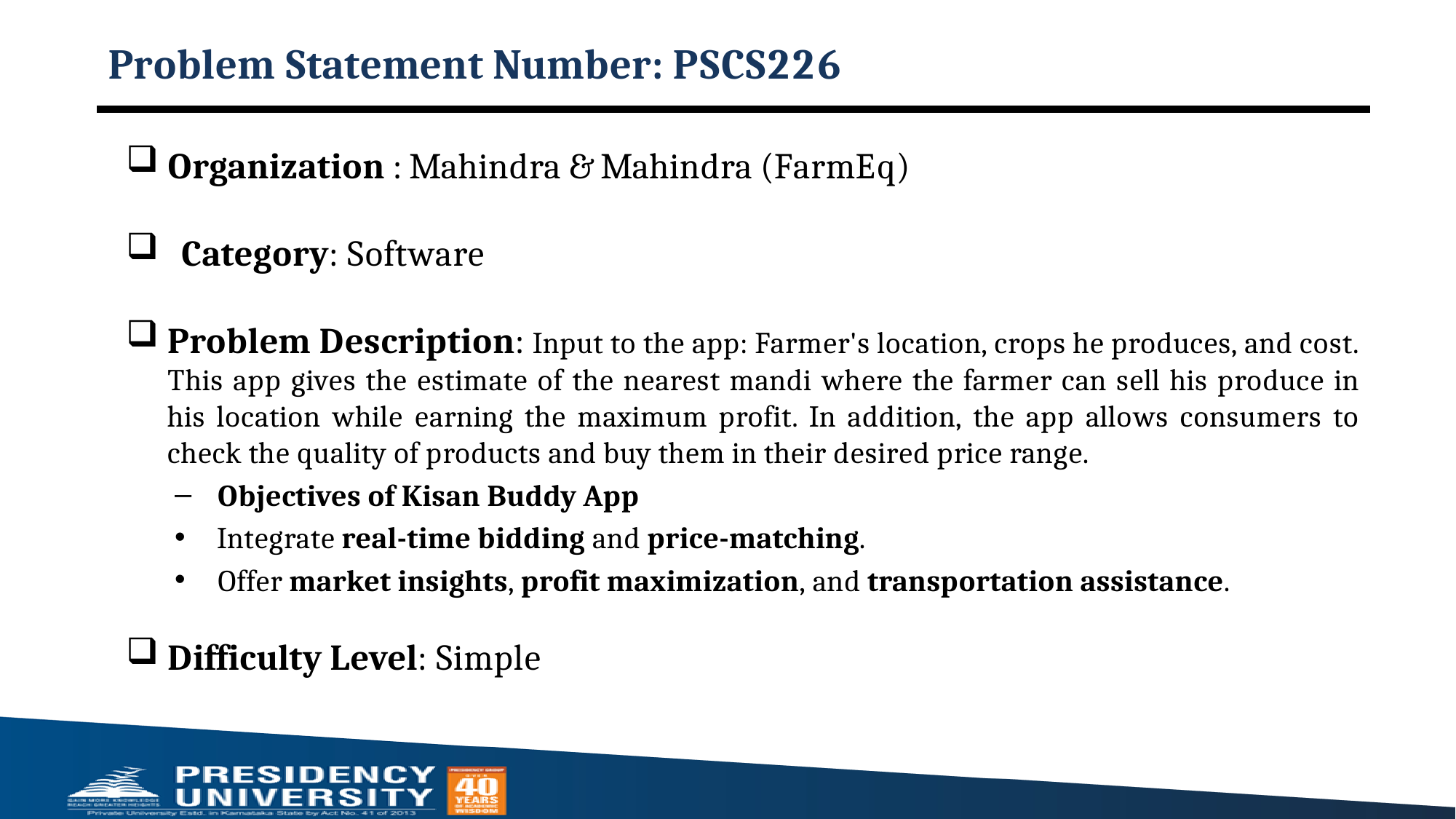

# Problem Statement Number: PSCS226
Organization : Mahindra & Mahindra (FarmEq)

Category: Software

Problem Description: Input to the app: Farmer's location, crops he produces, and cost. This app gives the estimate of the nearest mandi where the farmer can sell his produce in his location while earning the maximum profit. In addition, the app allows consumers to check the quality of products and buy them in their desired price range.
Objectives of Kisan Buddy App
Integrate real-time bidding and price-matching.
Offer market insights, profit maximization, and transportation assistance.

Difficulty Level: Simple